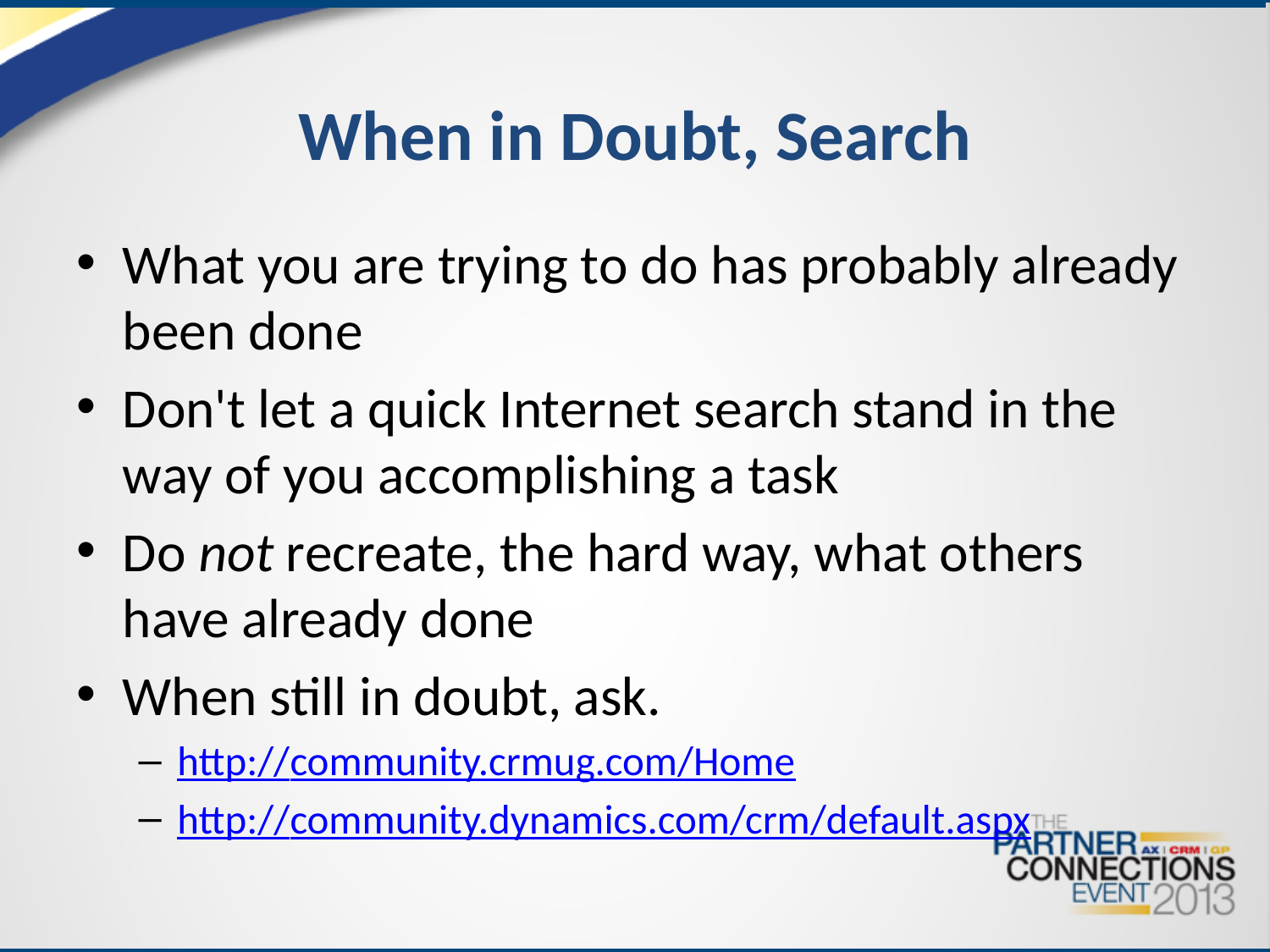

# When in Doubt, Search
What you are trying to do has probably already been done
Don't let a quick Internet search stand in the way of you accomplishing a task
Do not recreate, the hard way, what others have already done
When still in doubt, ask.
http://community.crmug.com/Home
http://community.dynamics.com/crm/default.aspx